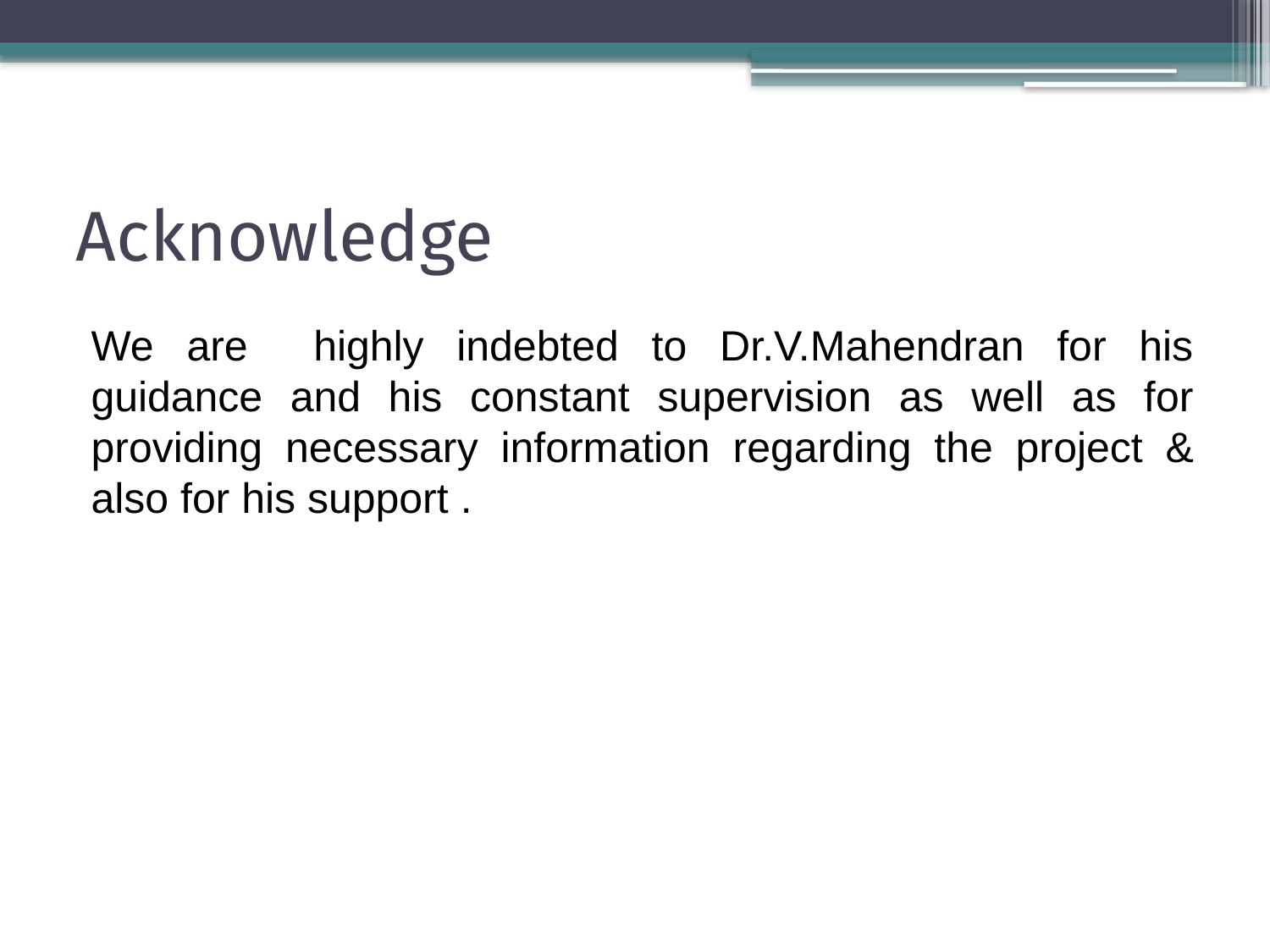

# Acknowledge
We are  highly indebted to Dr.V.Mahendran for his guidance and his constant supervision as well as for providing necessary information regarding the project & also for his support .